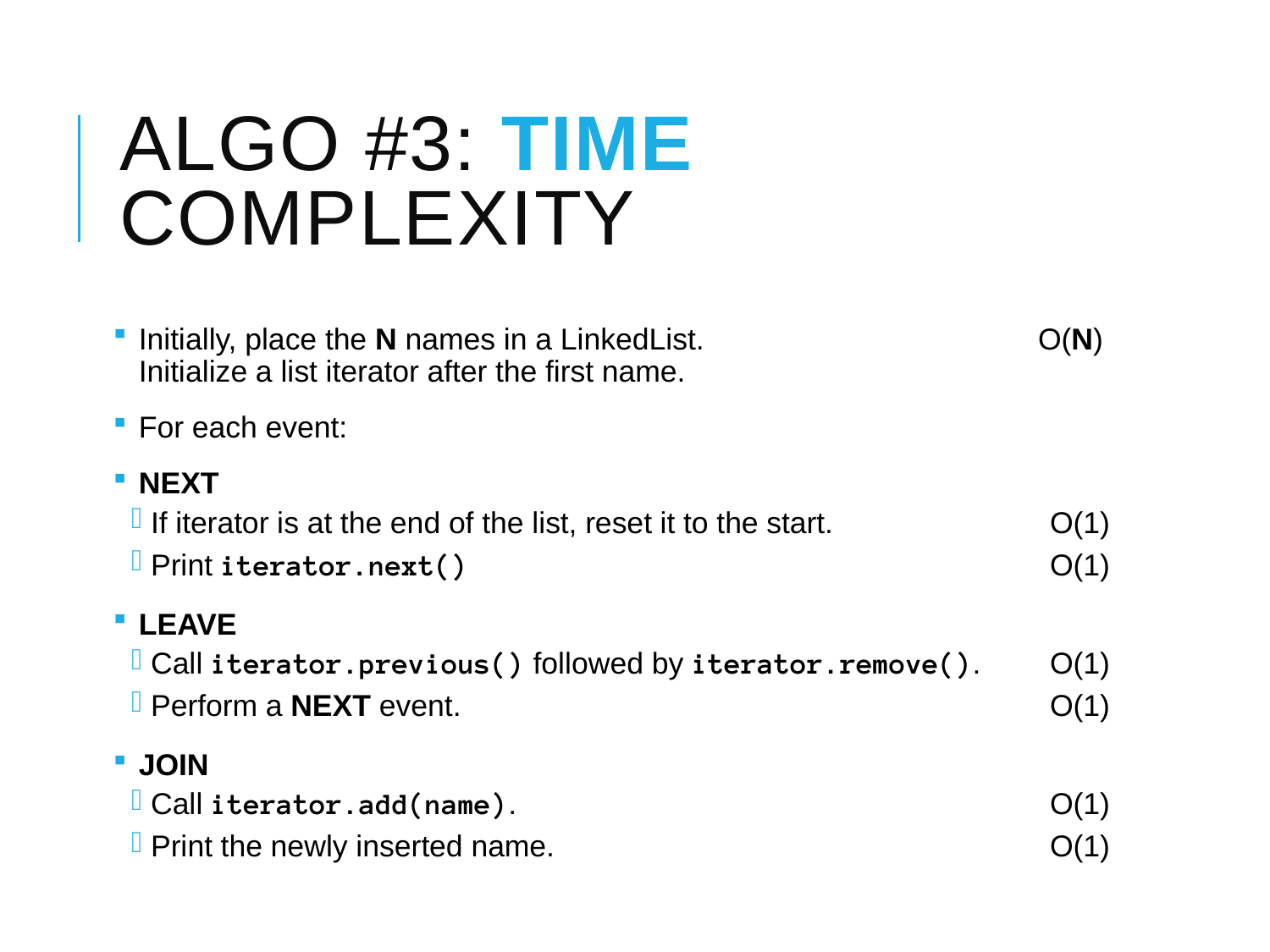

# Algo #3: Time complexity
Initially, place the N names in a LinkedList.	O(N)
Initialize a list iterator after the first name.
For each event:
NEXT
If iterator is at the end of the list, reset it to the start.	O(1)
Print iterator.next()	O(1)
LEAVE
Call iterator.previous() followed by iterator.remove().	O(1)
Perform a NEXT event.	O(1)
JOIN
Call iterator.add(name). 	O(1)
Print the newly inserted name.	O(1)